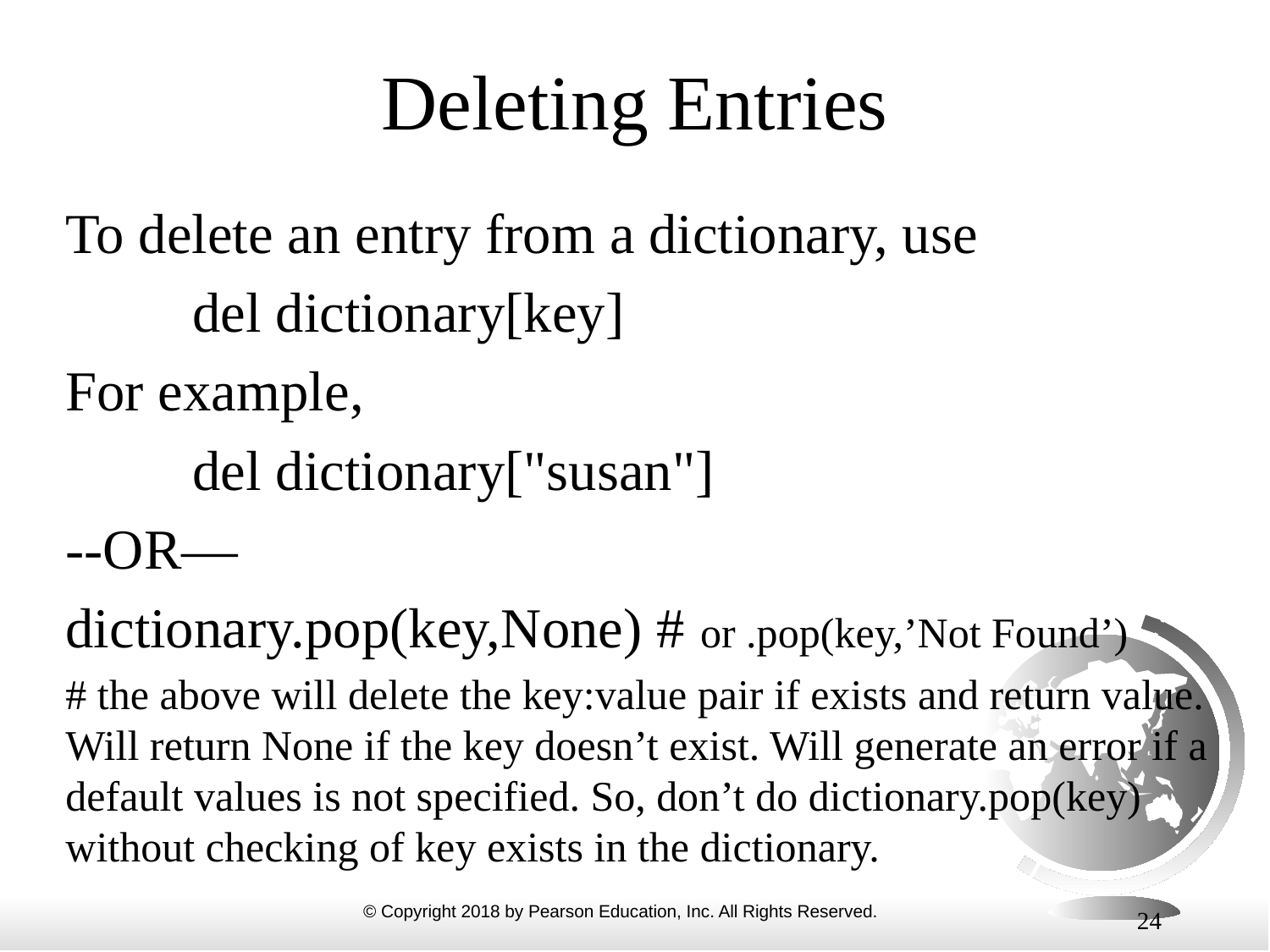

# Deleting Entries
To delete an entry from a dictionary, use
	del dictionary[key]
For example,
	del dictionary["susan"]
--OR—
dictionary.pop(key,None) # or .pop(key,’Not Found’)
# the above will delete the key:value pair if exists and return value. Will return None if the key doesn’t exist. Will generate an error if a default values is not specified. So, don’t do dictionary.pop(key) without checking of key exists in the dictionary.
24